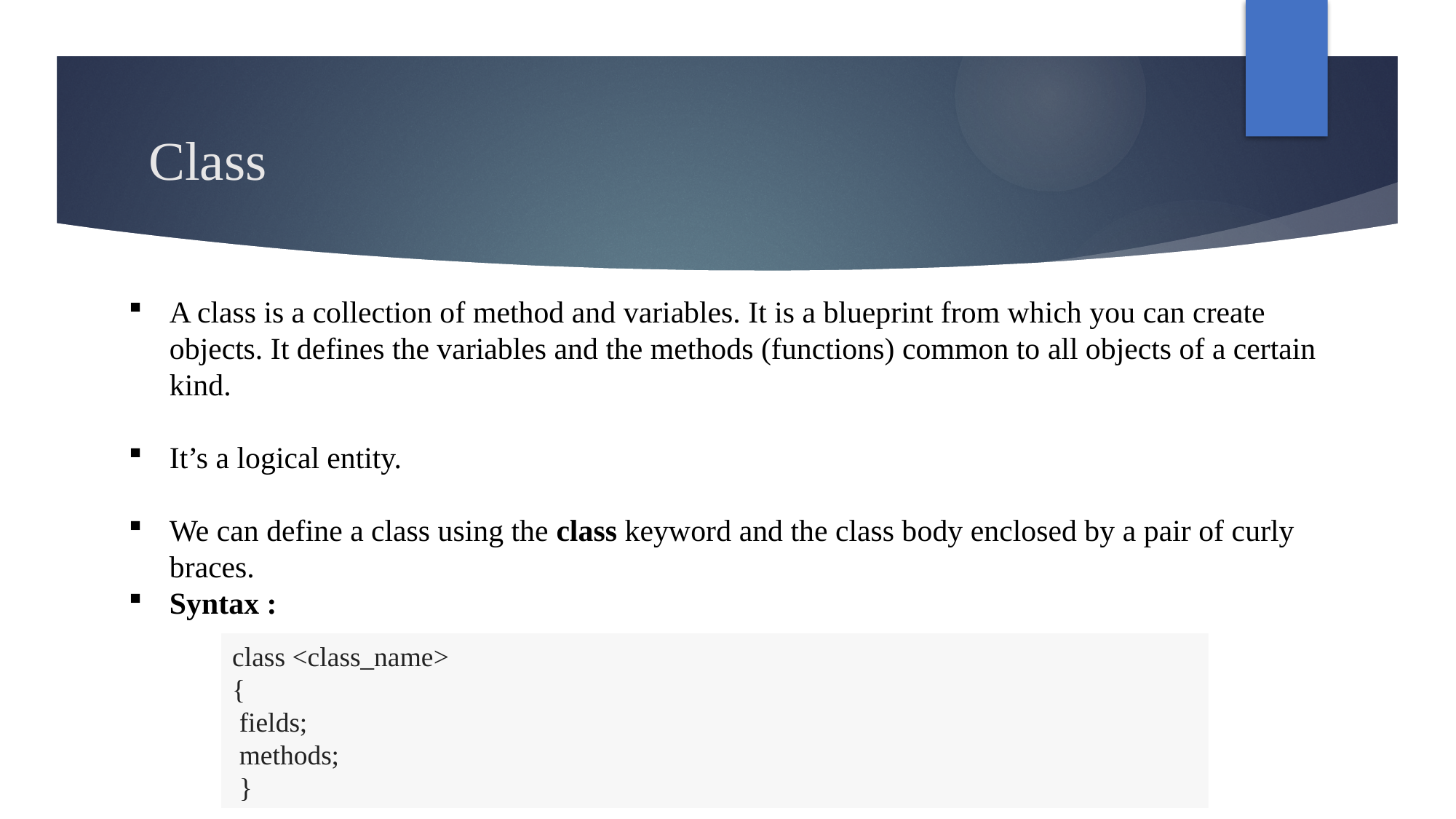

# Class
A class is a collection of method and variables. It is a blueprint from which you can create objects. It defines the variables and the methods (functions) common to all objects of a certain kind.

It’s a logical entity.

We can define a class using the class keyword and the class body enclosed by a pair of curly braces.
Syntax :

class <class_name>
{
 fields;
 methods;
 }